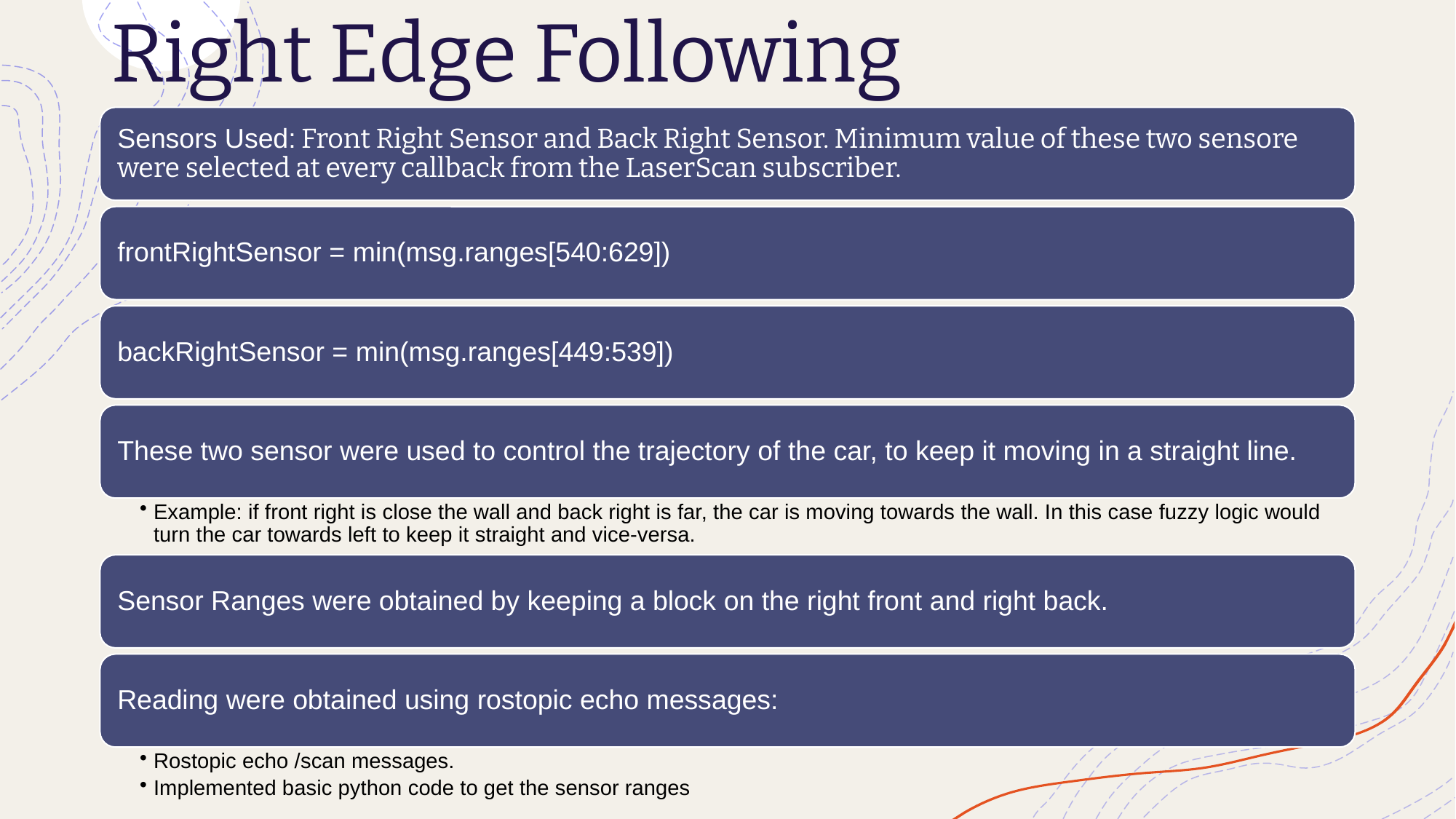

# Right Edge Following

Sensors Used: Front Right Sensor and Back Right Sensor. Minimum value of these two sensore were selected at every callback from the LaserScan subscriber.
frontRightSensor = min(msg.ranges[540:629])
backRightSensor = min(msg.ranges[449:539])
These two sensor were used to control the trajectory of the car, to keep it moving in a straight line.
Example: if front right is close the wall and back right is far, the car is moving towards the wall. In this case fuzzy logic would turn the car towards left to keep it straight and vice-versa.
Sensor Ranges were obtained by keeping a block on the right front and right back.
Reading were obtained using rostopic echo messages:
Rostopic echo /scan messages.
Implemented basic python code to get the sensor ranges